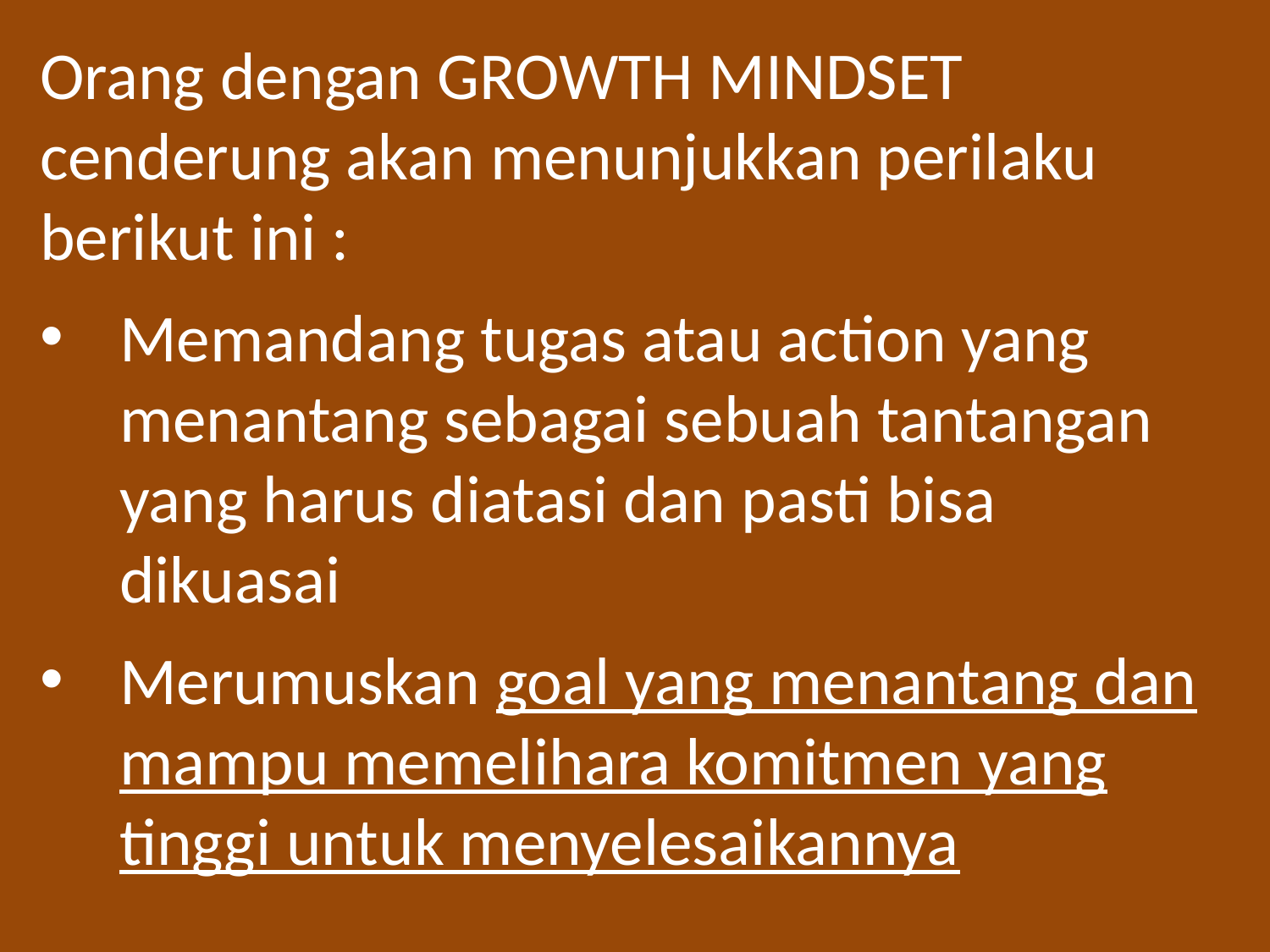

Orang dengan GROWTH MINDSET cenderung akan menunjukkan perilaku berikut ini :
Memandang tugas atau action yang menantang sebagai sebuah tantangan yang harus diatasi dan pasti bisa dikuasai
Merumuskan goal yang menantang dan mampu memelihara komitmen yang tinggi untuk menyelesaikannya